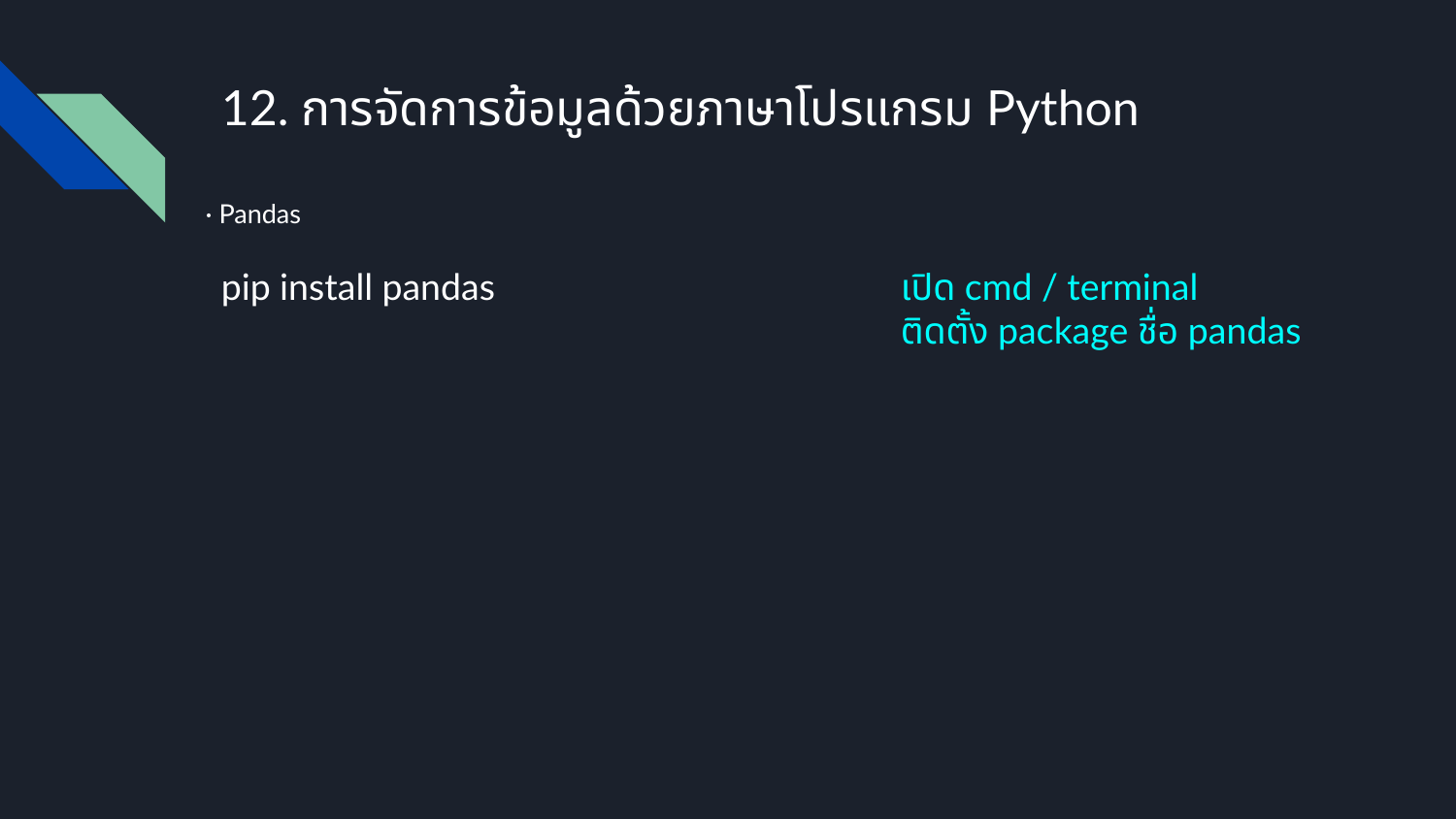

# 12. การจัดการข้อมูลด้วยภาษาโปรแกรม Python
· Pandas

pip install pandas
เปิด cmd / terminal
ติดตั้ง package ชื่อ pandas